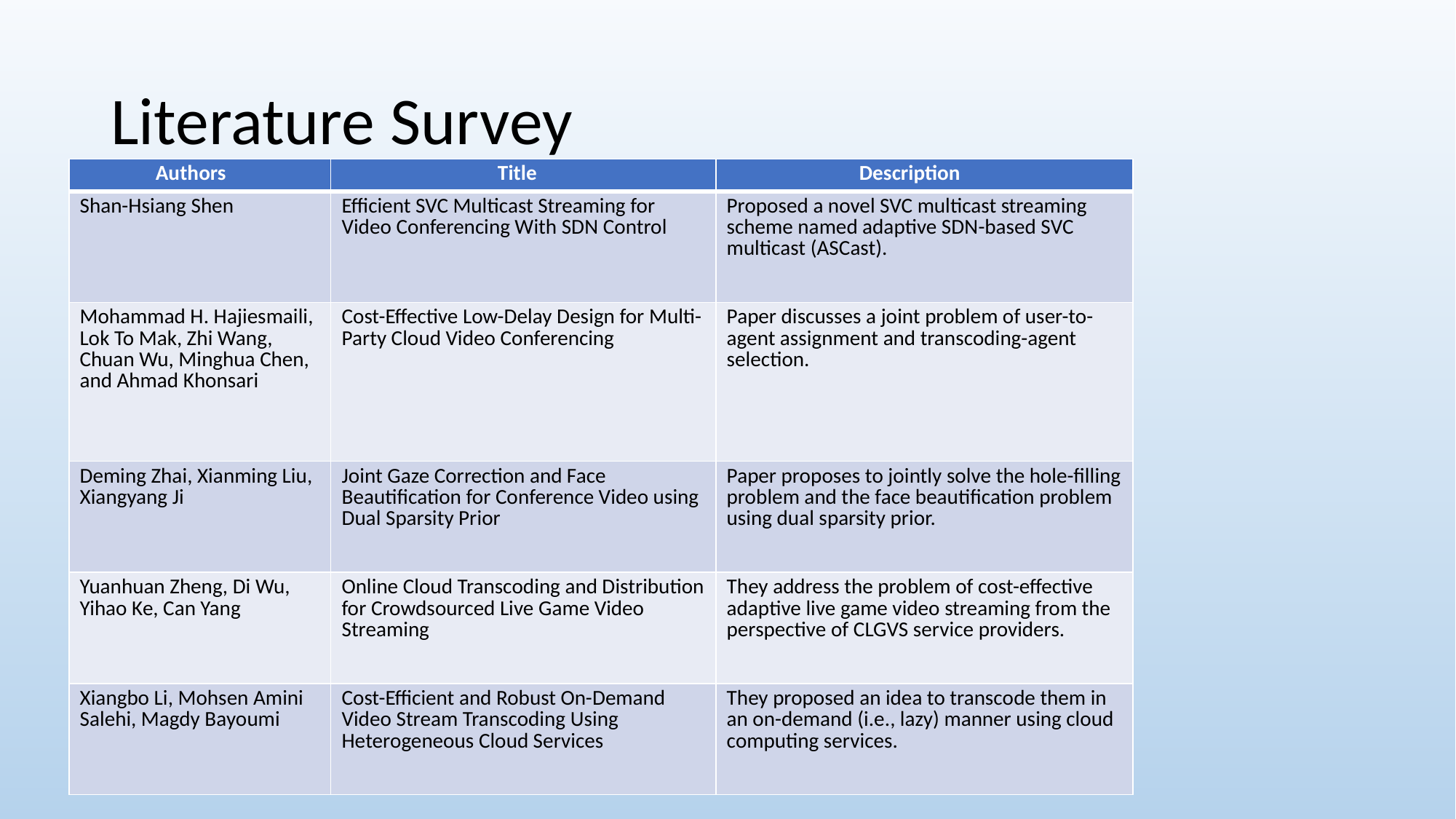

# Literature Survey
| Authors | Title | Description |
| --- | --- | --- |
| Shan-Hsiang Shen | Efficient SVC Multicast Streaming for Video Conferencing With SDN Control | Proposed a novel SVC multicast streaming scheme named adaptive SDN-based SVC multicast (ASCast). |
| Mohammad H. Hajiesmaili, Lok To Mak, Zhi Wang, Chuan Wu, Minghua Chen, and Ahmad Khonsari | Cost-Effective Low-Delay Design for Multi-Party Cloud Video Conferencing | Paper discusses a joint problem of user-to-agent assignment and transcoding-agent selection. |
| Deming Zhai, Xianming Liu, Xiangyang Ji | Joint Gaze Correction and Face Beautification for Conference Video using Dual Sparsity Prior | Paper proposes to jointly solve the hole-filling problem and the face beautification problem using dual sparsity prior. |
| Yuanhuan Zheng, Di Wu, Yihao Ke, Can Yang | Online Cloud Transcoding and Distribution for Crowdsourced Live Game Video Streaming | They address the problem of cost-effective adaptive live game video streaming from the perspective of CLGVS service providers. |
| Xiangbo Li, Mohsen Amini Salehi, Magdy Bayoumi | Cost-Efficient and Robust On-Demand Video Stream Transcoding Using Heterogeneous Cloud Services | They proposed an idea to transcode them in an on-demand (i.e., lazy) manner using cloud computing services. |